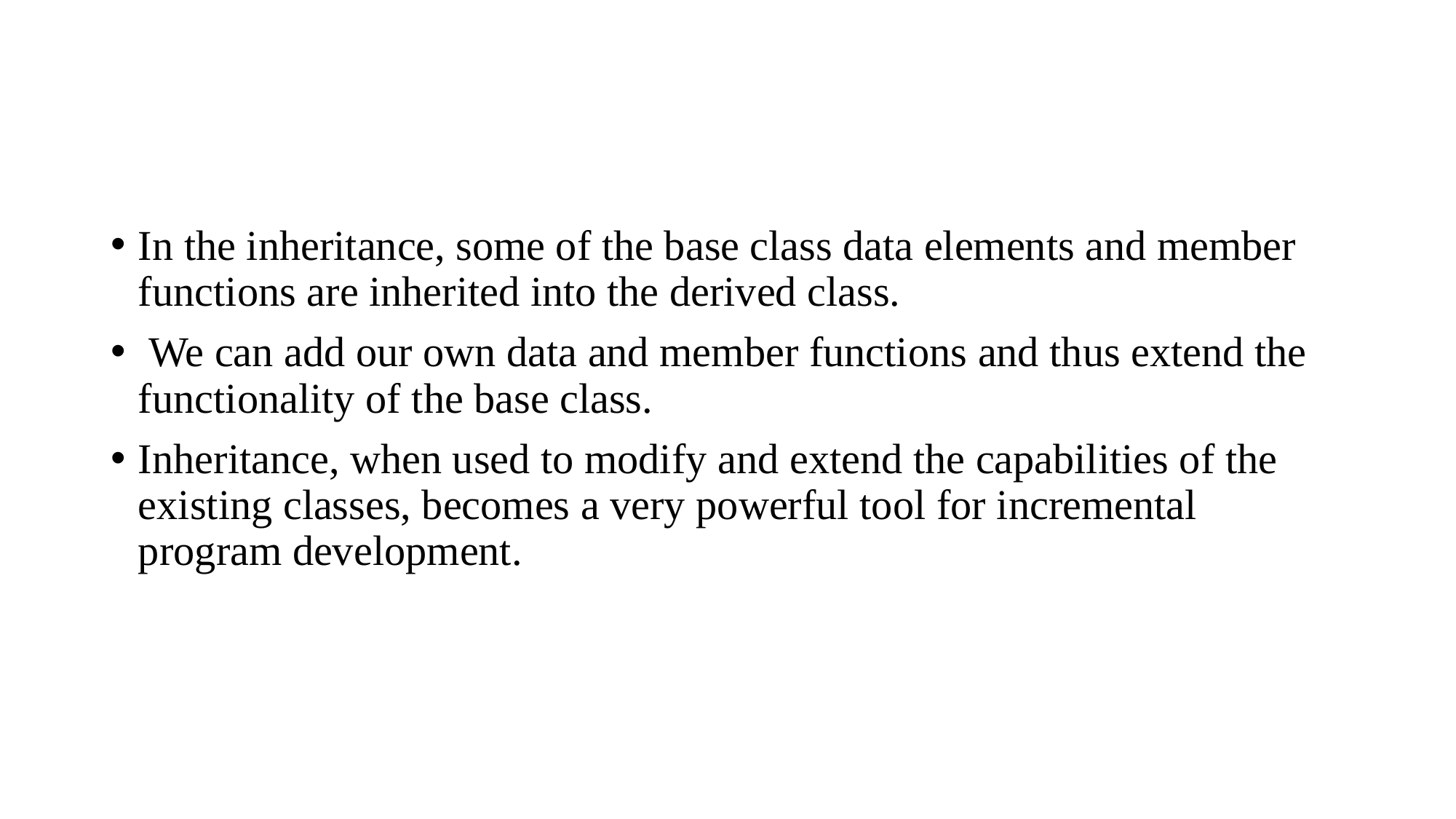

#
In the inheritance, some of the base class data elements and member functions are inherited into the derived class.
 We can add our own data and member functions and thus extend the functionality of the base class.
Inheritance, when used to modify and extend the capabilities of the existing classes, becomes a very powerful tool for incremental program development.